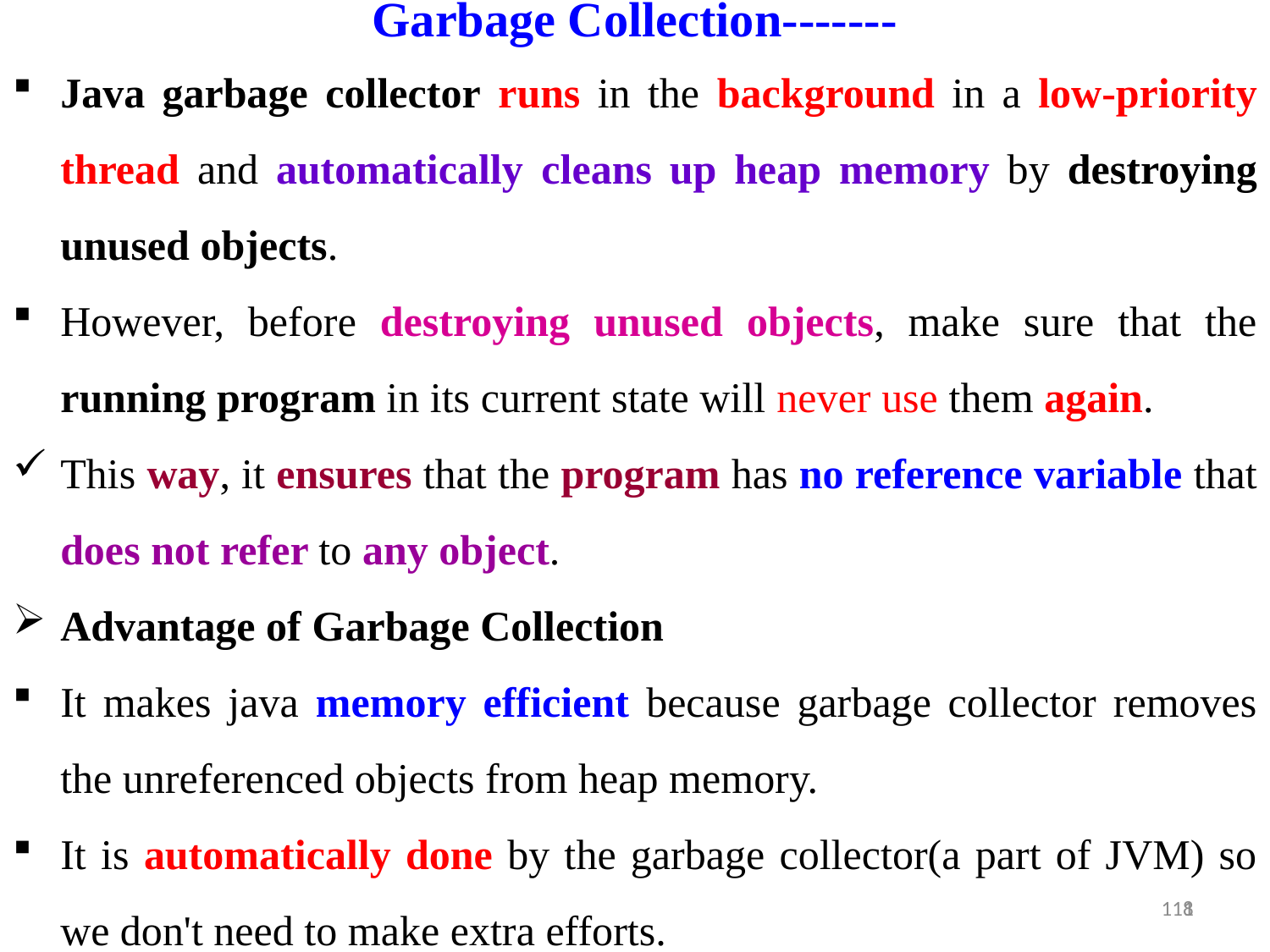

Garbage Collection-------
Java garbage collector runs in the background in a low-priority thread and automatically cleans up heap memory by destroying unused objects.
However, before destroying unused objects, make sure that the running program in its current state will never use them again.
This way, it ensures that the program has no reference variable that does not refer to any object.
Advantage of Garbage Collection
It makes java memory efficient because garbage collector removes the unreferenced objects from heap memory.
It is automatically done by the garbage collector(a part of JVM) so we don't need to make extra efforts.

1
118